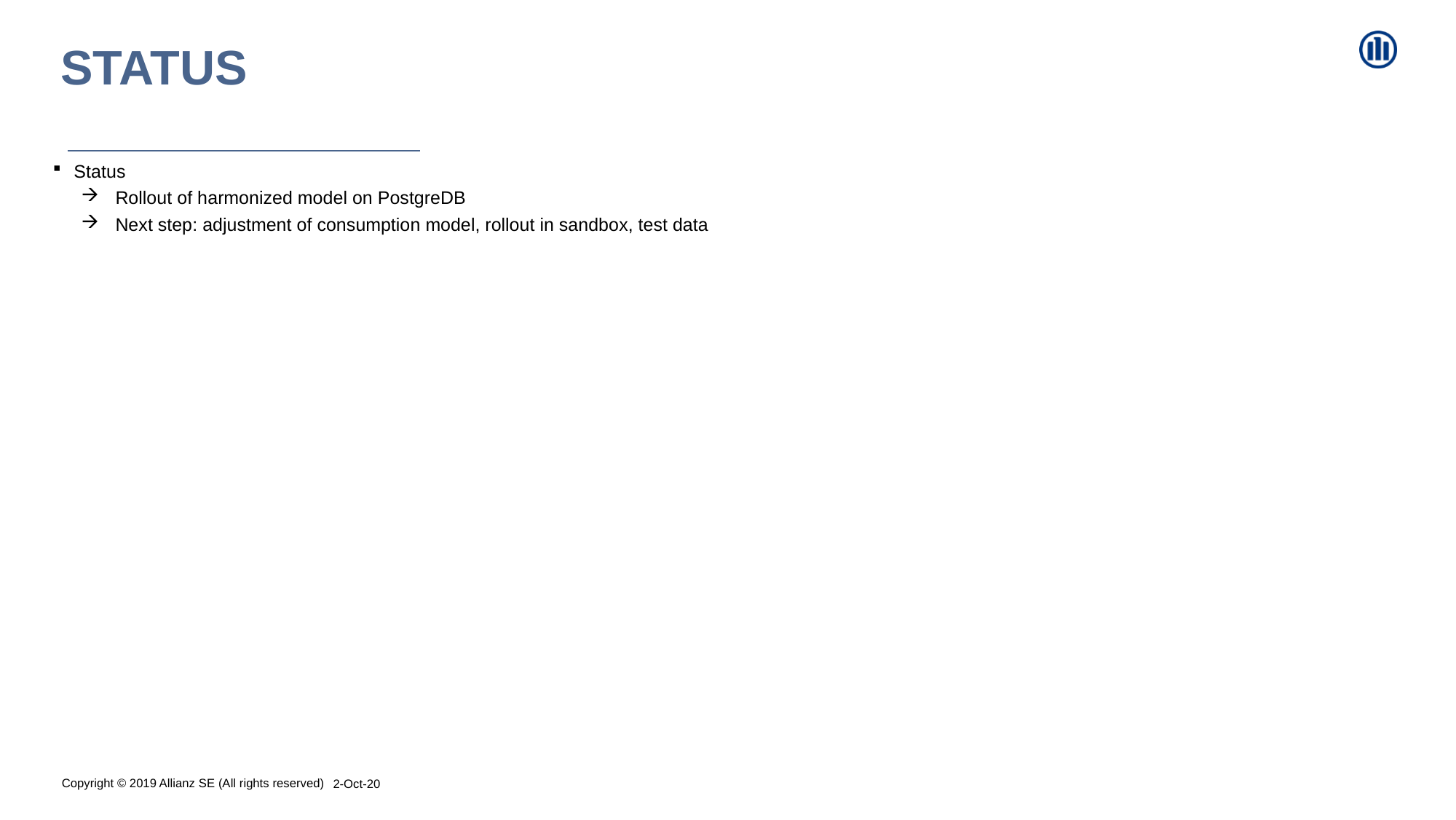

# Status

Status
Rollout of harmonized model on PostgreDB
Next step: adjustment of consumption model, rollout in sandbox, test data